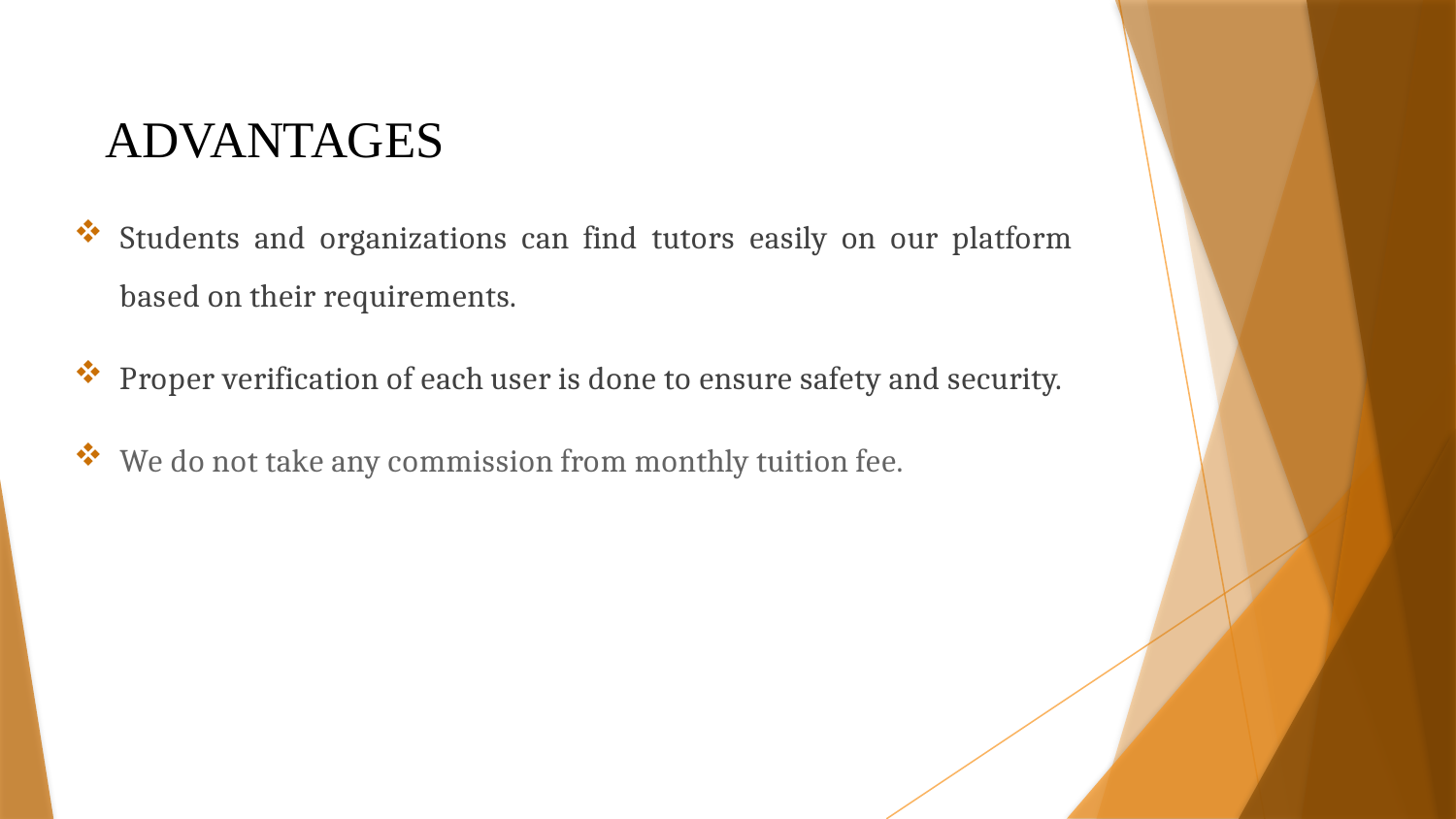

# ADVANTAGES
Students and organizations can find tutors easily on our platform based on their requirements.
Proper verification of each user is done to ensure safety and security.
We do not take any commission from monthly tuition fee.